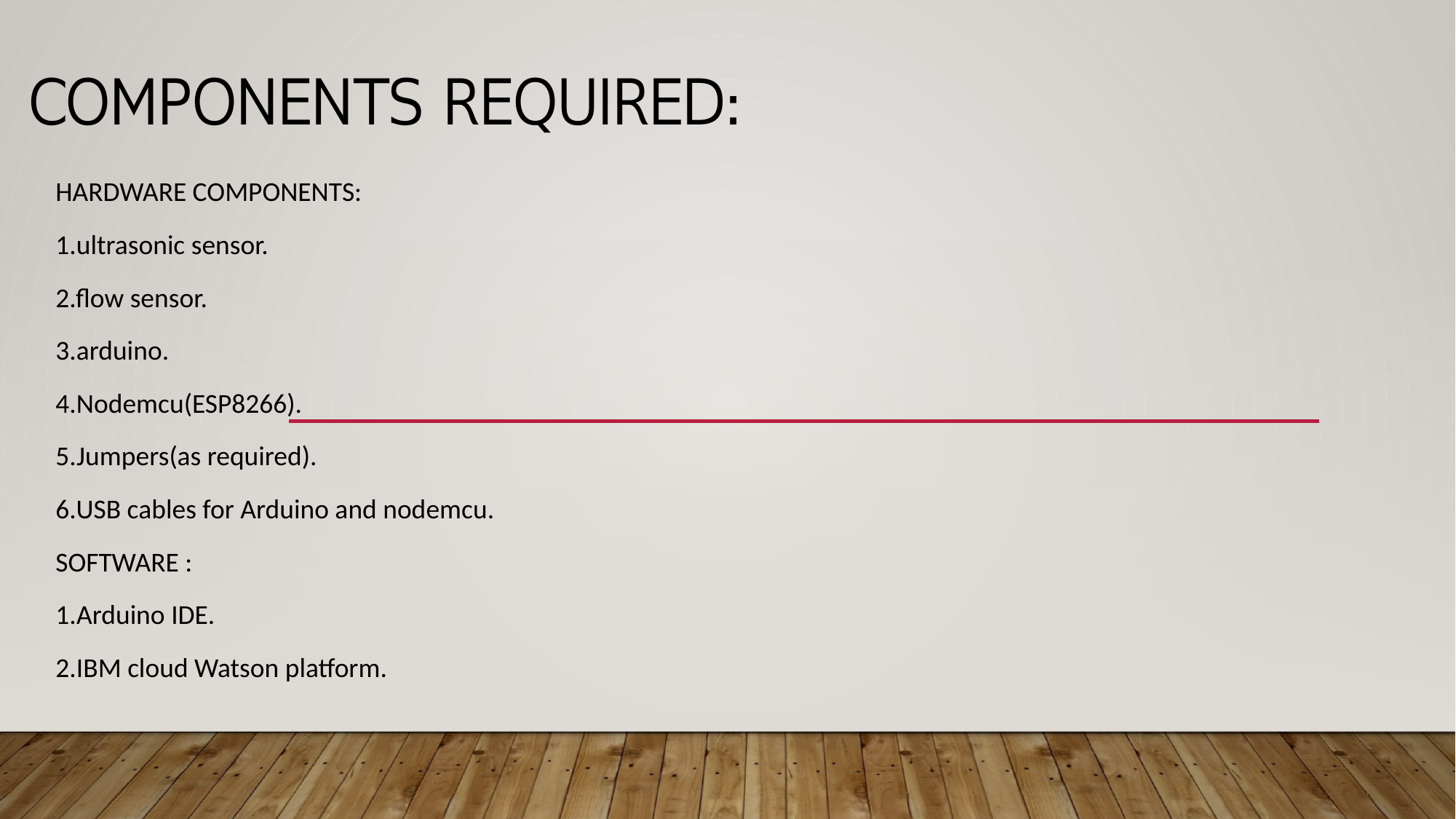

# Components required:
HARDWARE COMPONENTS:
1.ultrasonic sensor.
2.flow sensor.
3.arduino.
4.Nodemcu(ESP8266).
5.Jumpers(as required).
6.USB cables for Arduino and nodemcu.
SOFTWARE :
1.Arduino IDE.
2.IBM cloud Watson platform.